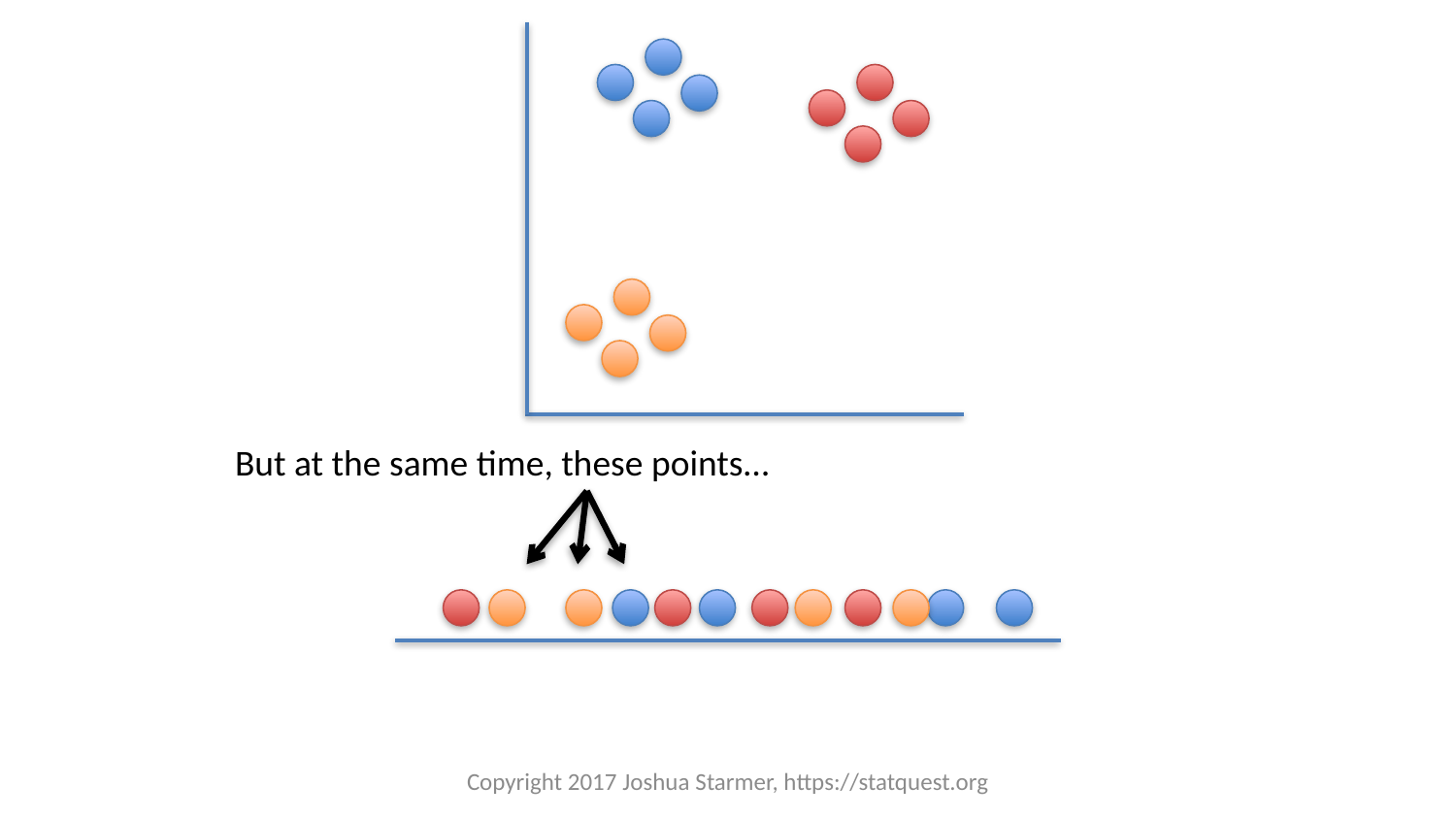

But at the same time, these points…

Copyright 2017 Joshua Starmer, https://statquest.org